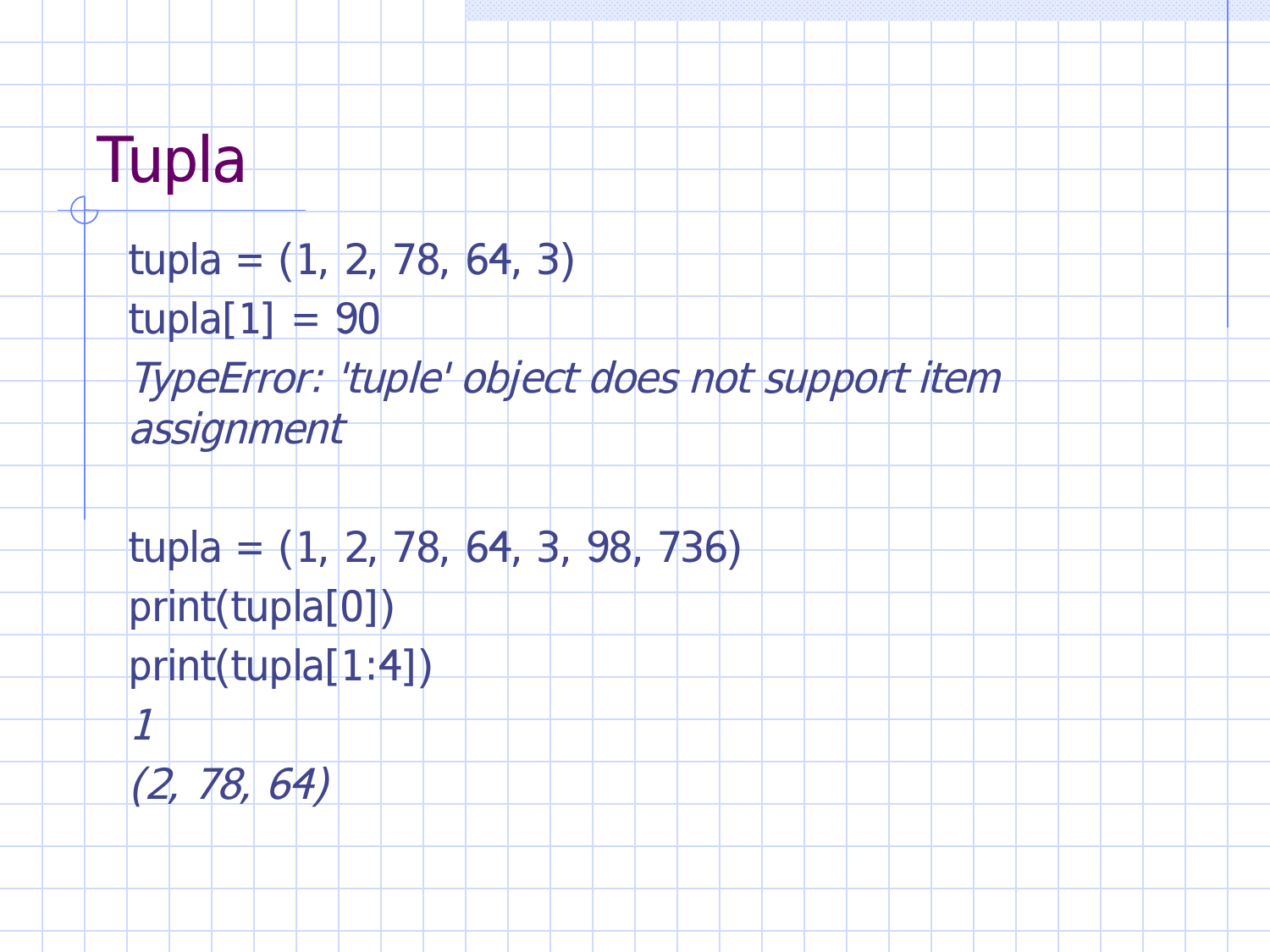

# Tupla
tupla = (1, 2, 78, 64, 3)
tupla[1] = 90
TypeError: 'tuple' object does not support item assignment

tupla = (1, 2, 78, 64, 3, 98, 736)
print(tupla[0])
print(tupla[1:4])
1
(2, 78, 64)